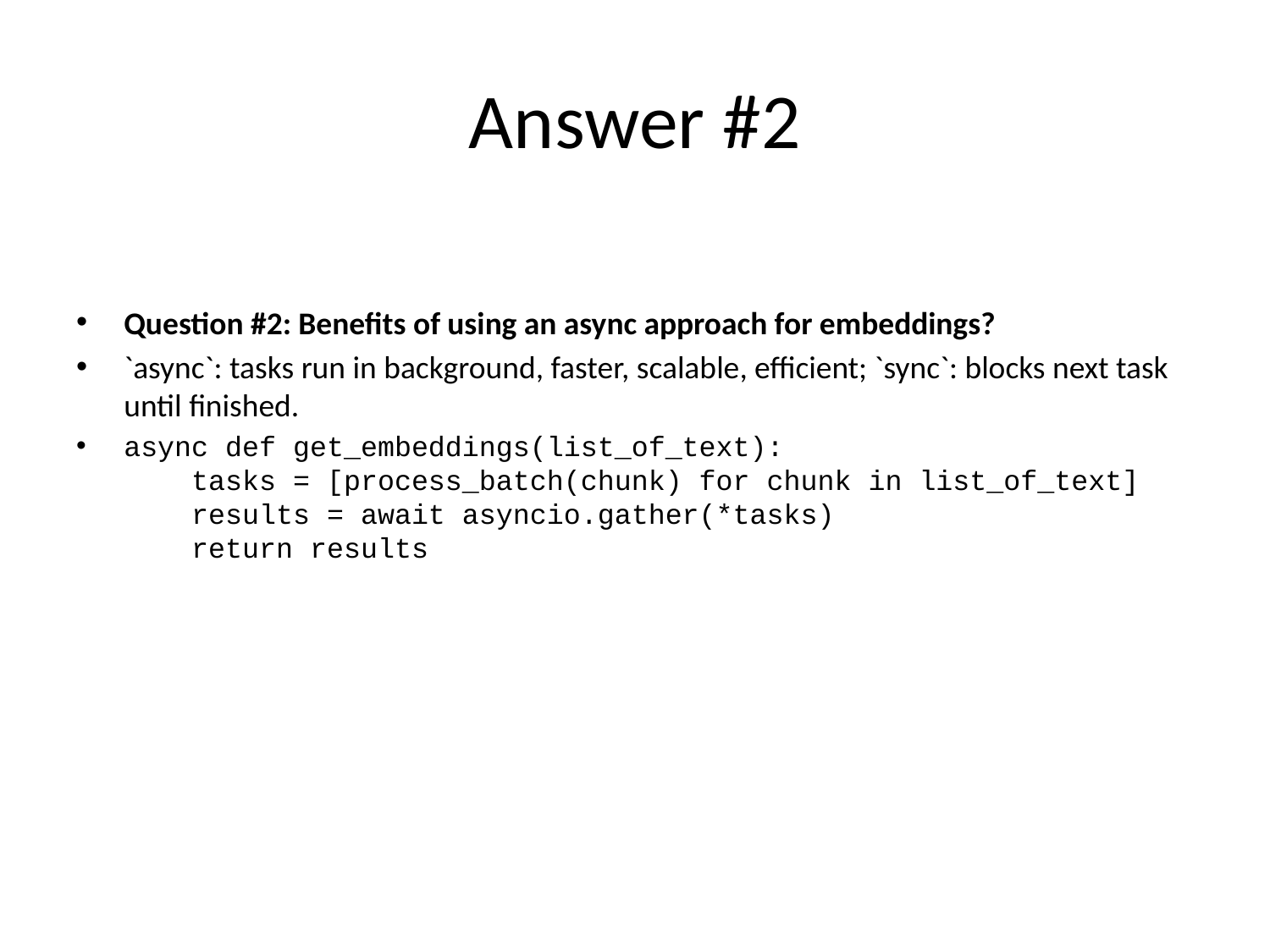

# Answer #2

Question #2: Benefits of using an async approach for embeddings?
`async`: tasks run in background, faster, scalable, efficient; `sync`: blocks next task until finished.
async def get_embeddings(list_of_text):
    tasks = [process_batch(chunk) for chunk in list_of_text]
    results = await asyncio.gather(*tasks)
    return results